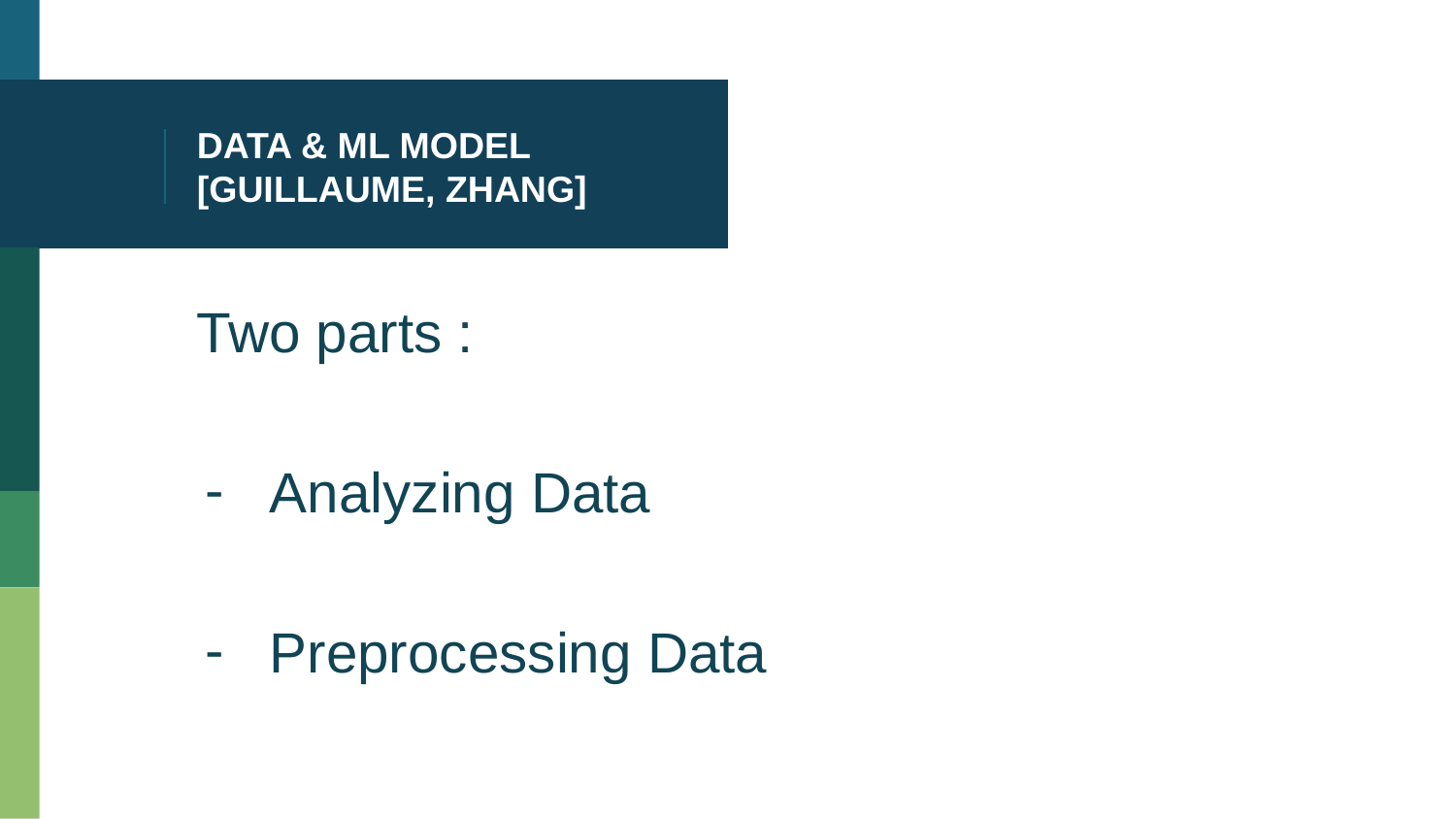

# DATA & ML MODEL [GUILLAUME, ZHANG]
Two parts :

Analyzing Data

Preprocessing Data